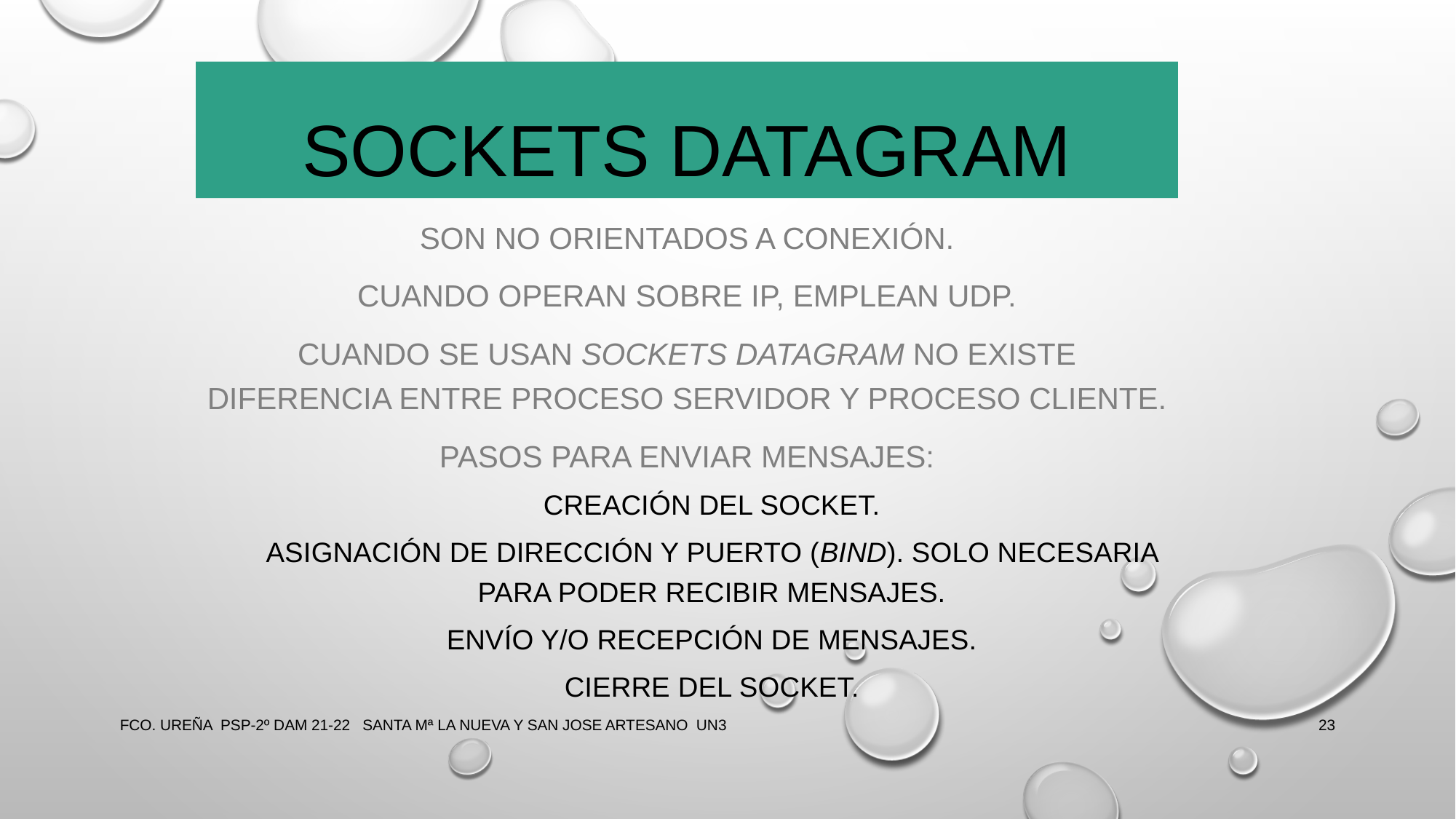

Sockets datagram
Son no orientados a conexión.
Cuando operan sobre IP, emplean UDP.
Cuando se usan sockets datagram no existe diferencia entre proceso servidor y proceso cliente.
Pasos para enviar mensajes:
Creación del socket.
Asignación de dirección y puerto (bind). Solo necesaria para poder recibir mensajes.
Envío y/o recepción de mensajes.
Cierre del socket.
FCO. UREÑA  PSP-2º DAM 21-22   SANTA Mª LA NUEVA Y SAN JOSE ARTESANO  UN3
23